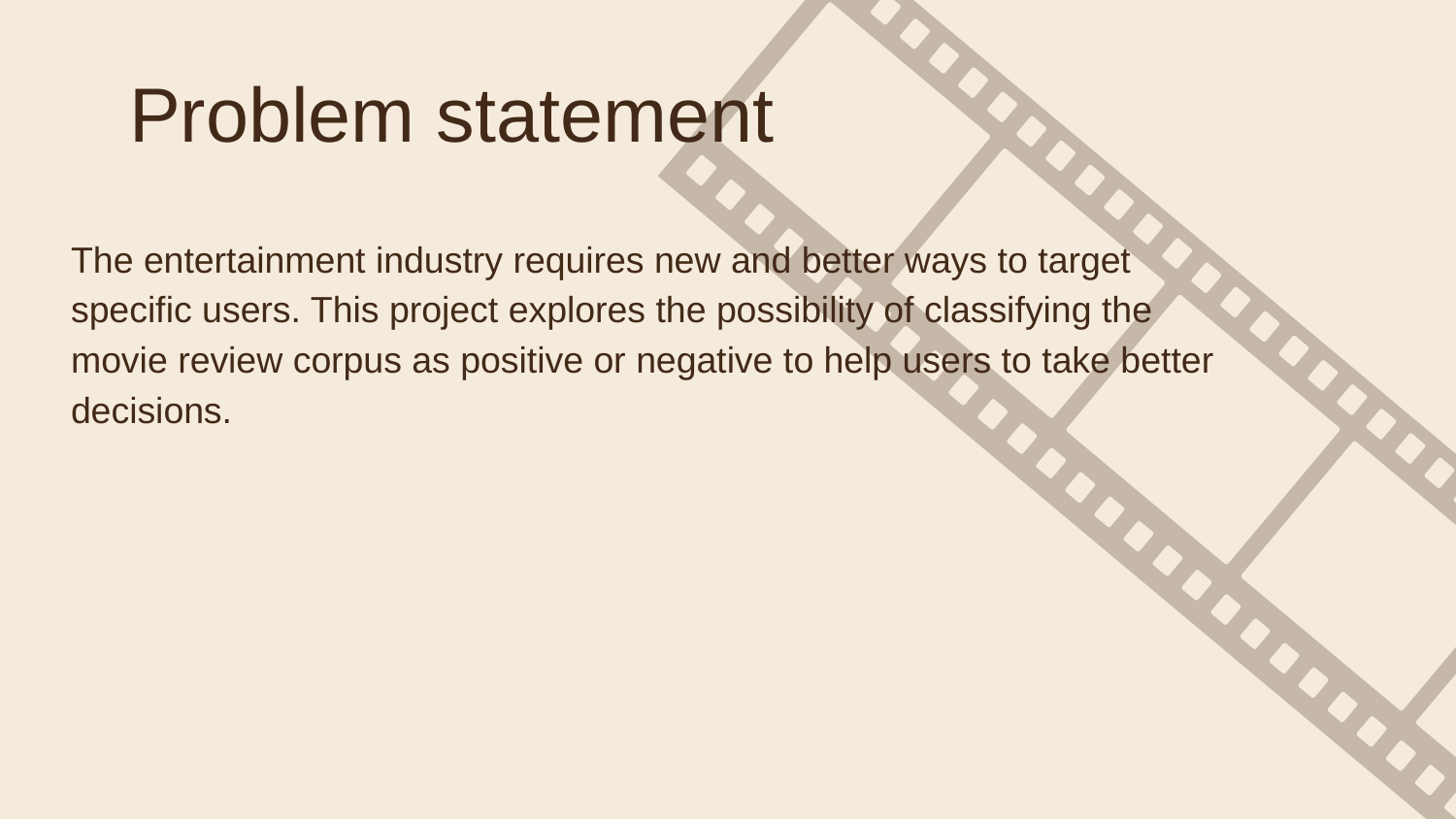

# Problem statement
The entertainment industry requires new and better ways to target specific users. This project explores the possibility of classifying the movie review corpus as positive or negative to help users to take better decisions.